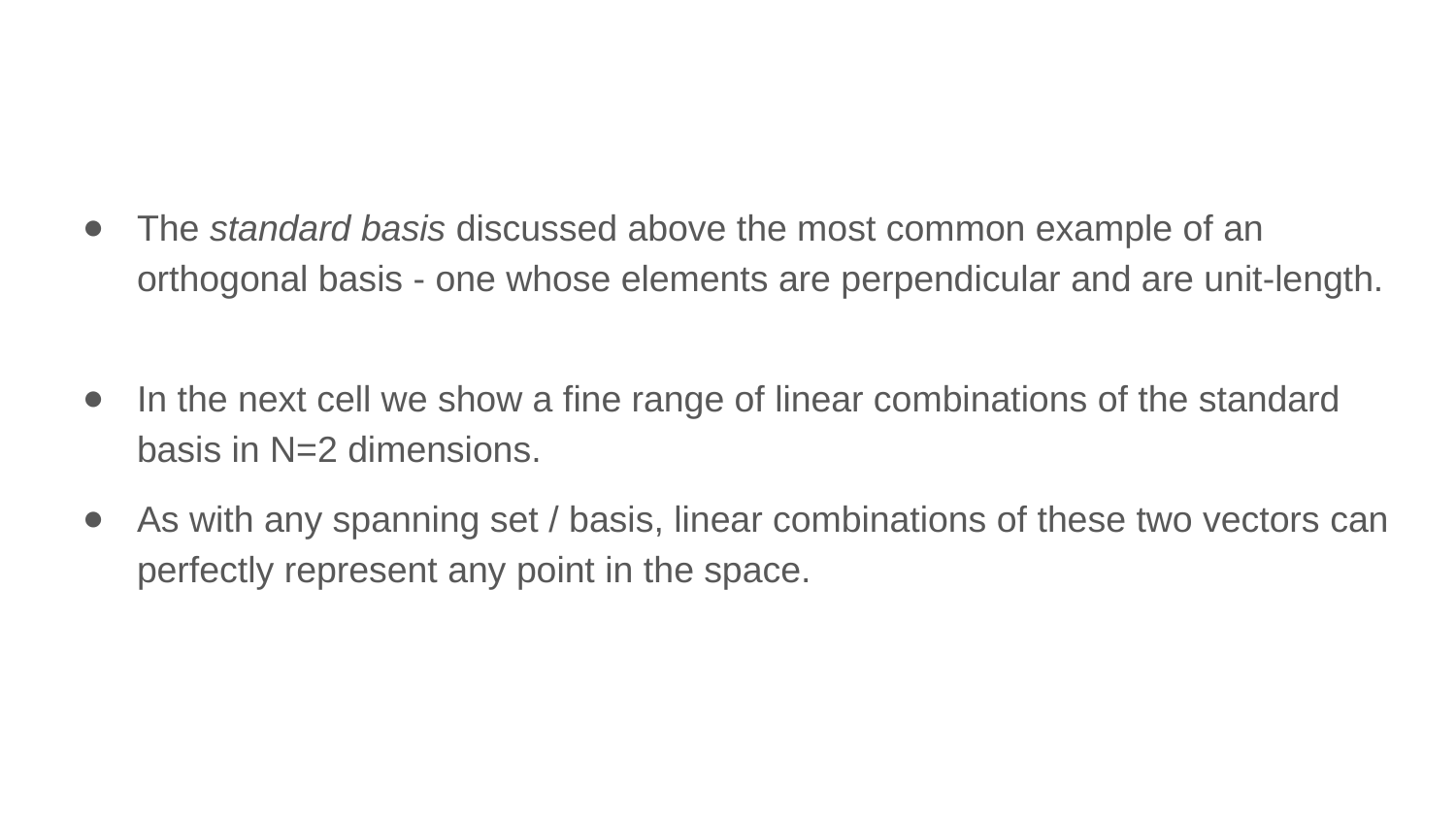

The standard basis discussed above the most common example of an orthogonal basis - one whose elements are perpendicular and are unit-length.
In the next cell we show a fine range of linear combinations of the standard basis in N=2 dimensions.
As with any spanning set / basis, linear combinations of these two vectors can perfectly represent any point in the space.